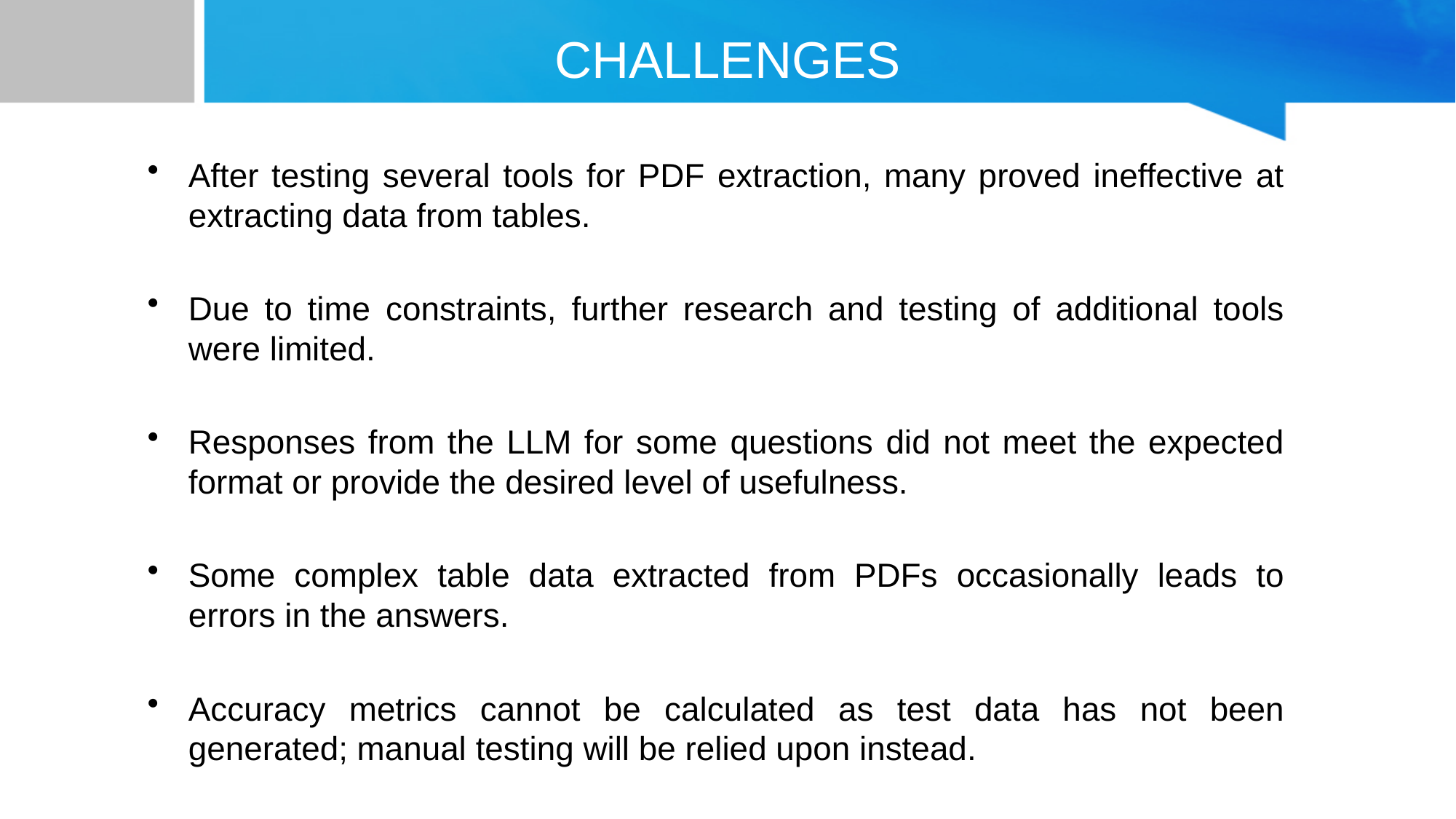

# CHALLENGES
After testing several tools for PDF extraction, many proved ineffective at extracting data from tables.

Due to time constraints, further research and testing of additional tools were limited.

Responses from the LLM for some questions did not meet the expected format or provide the desired level of usefulness.

Some complex table data extracted from PDFs occasionally leads to errors in the answers.

Accuracy metrics cannot be calculated as test data has not been generated; manual testing will be relied upon instead.